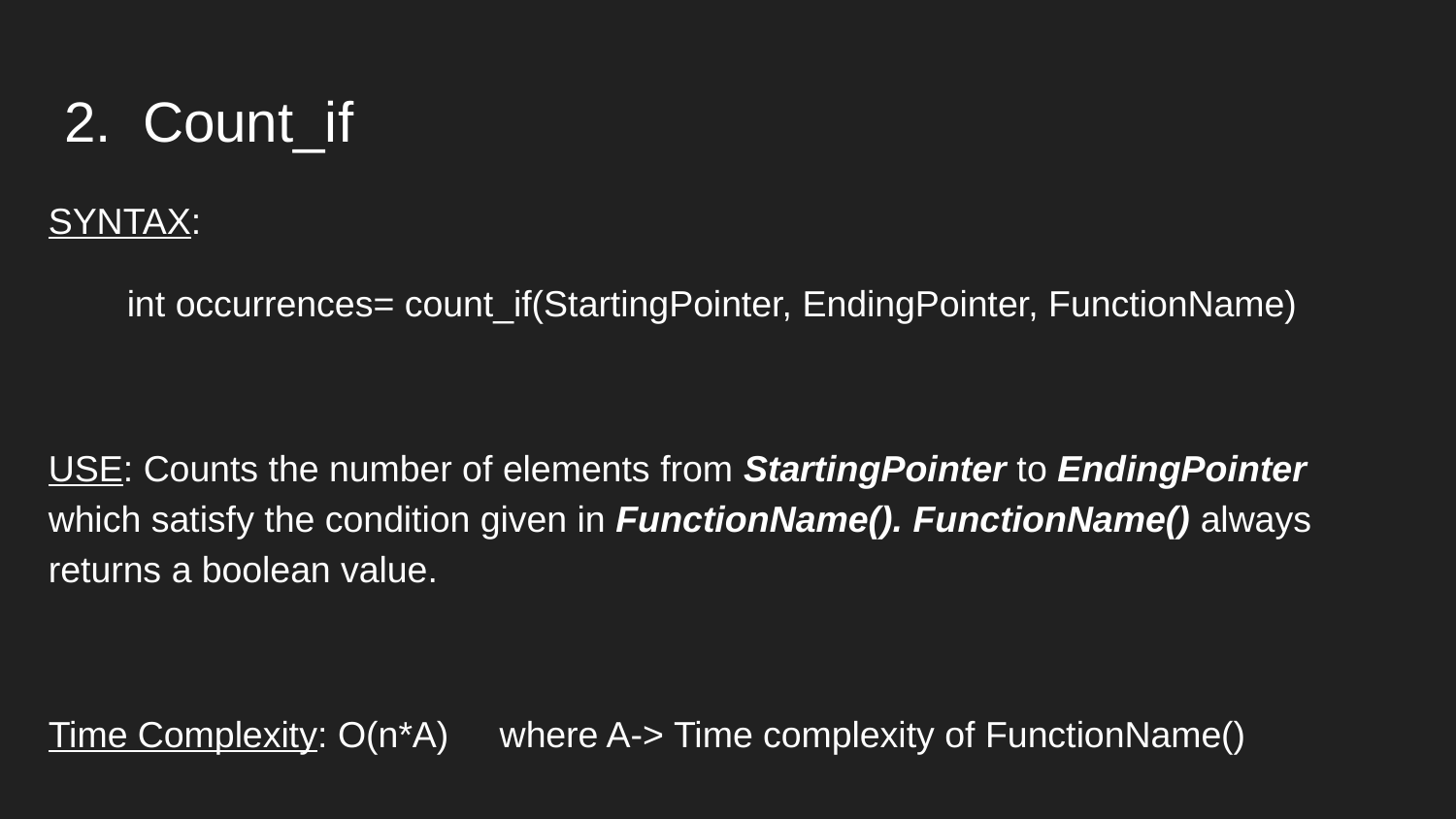

# 2.  Count_if
SYNTAX:
int occurrences= count_if(StartingPointer, EndingPointer, FunctionName)

USE: Counts the number of elements from StartingPointer to EndingPointer     which satisfy the condition given in FunctionName(). FunctionName() always returns a boolean value.

Time Complexity: O(n*A)     where A-> Time complexity of FunctionName()